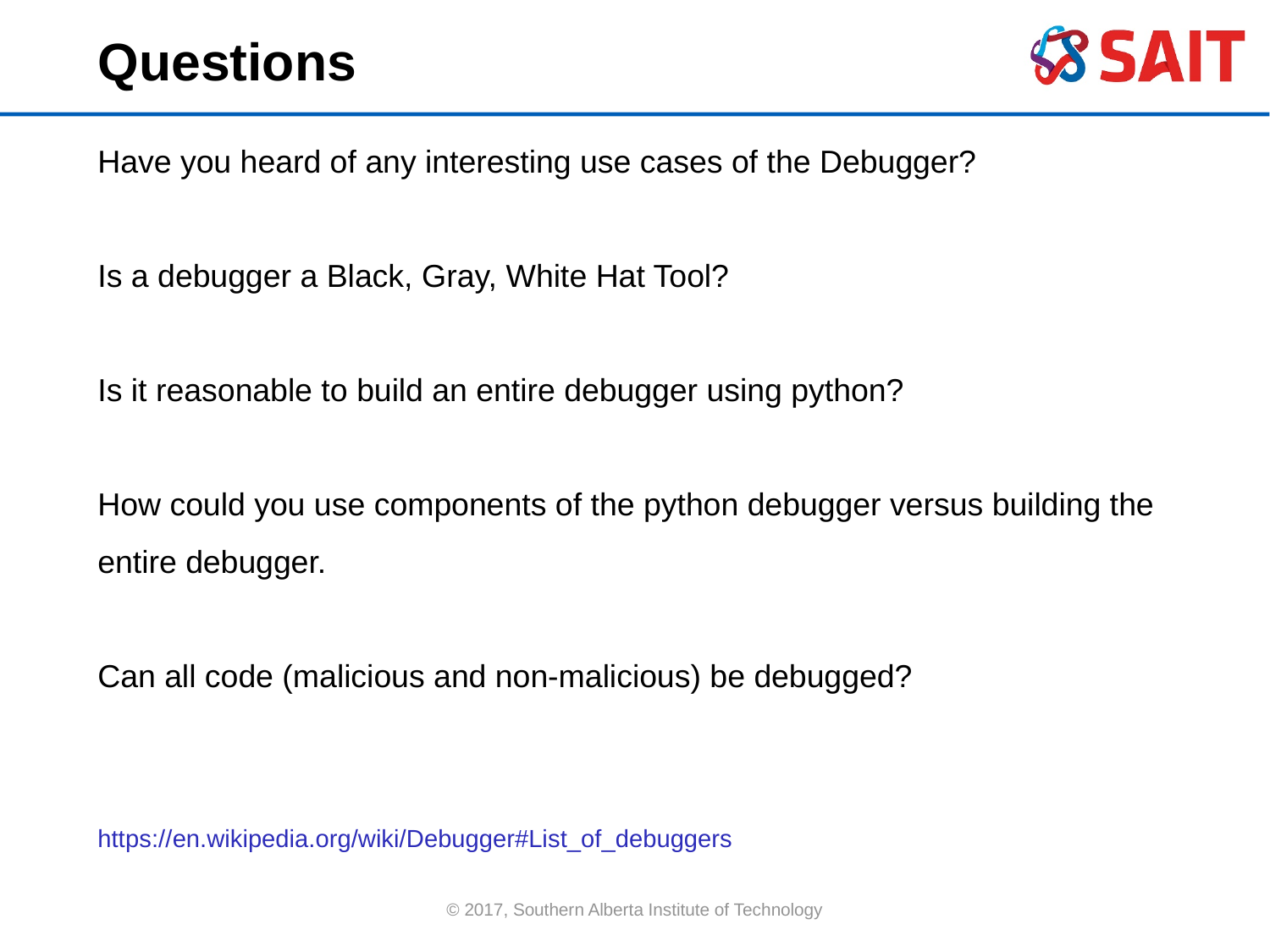

Questions
Have you heard of any interesting use cases of the Debugger?

Is a debugger a Black, Gray, White Hat Tool?

Is it reasonable to build an entire debugger using python?

How could you use components of the python debugger versus building the entire debugger.

Can all code (malicious and non-malicious) be debugged?

https://en.wikipedia.org/wiki/Debugger#List_of_debuggers